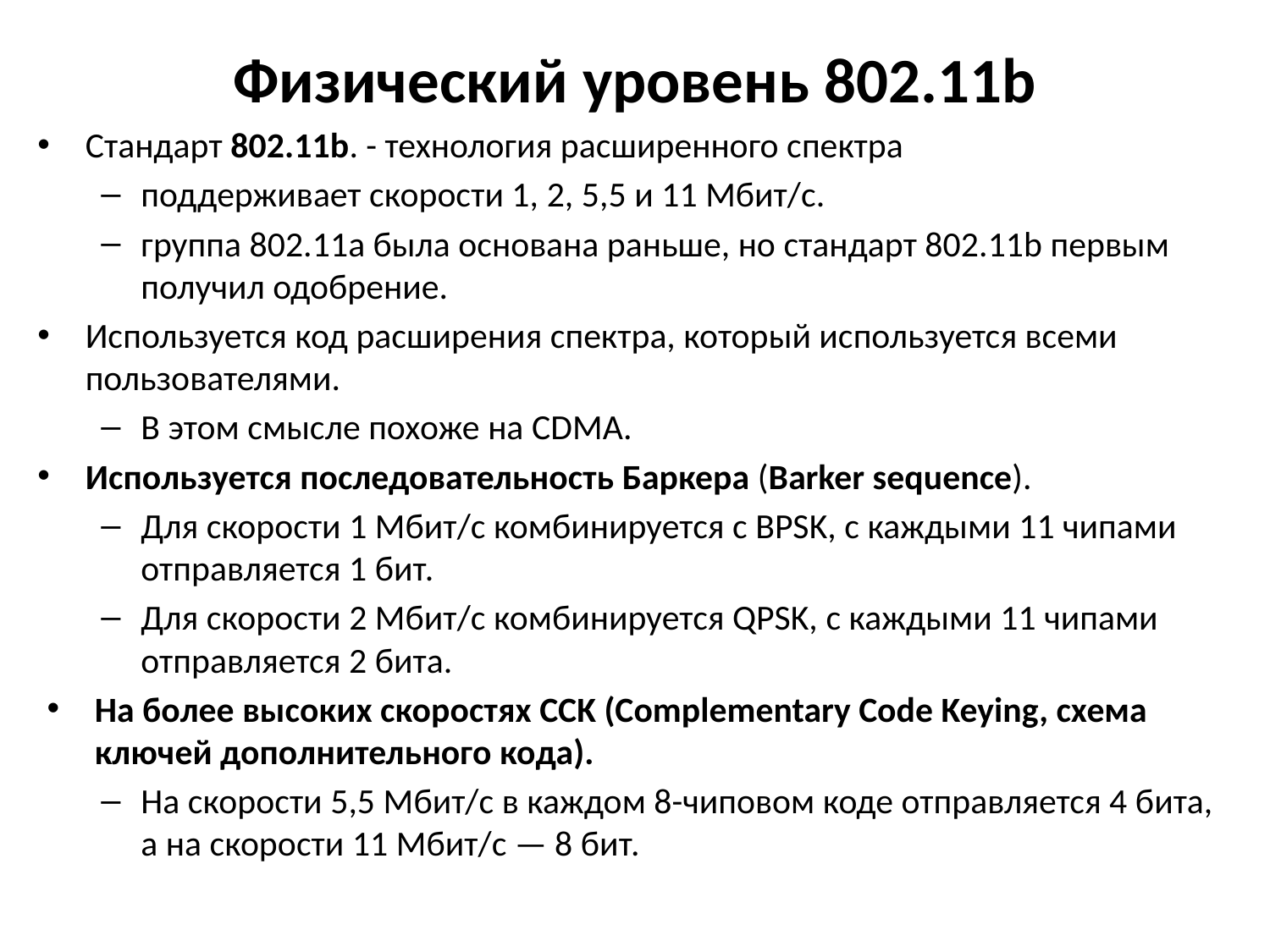

# Физический уровень 802.11b
Стандарт 802.11b. - технология расширенного спектра
поддерживает скорости 1, 2, 5,5 и 11 Мбит/с.
группа 802.11a была основана раньше, но стандарт 802.11b первым получил одобрение.
Используется код расширения спектра, который используется всеми пользователями.
В этом смысле похоже на CDMA.
Используется последовательность Баркера (Barker sequence).
Для скорости 1 Мбит/с комбинируется с BPSK, с каждыми 11 чипами отправляется 1 бит.
Для скорости 2 Мбит/с комбинируется QPSK, с каждыми 11 чипами отправляется 2 бита.
На более высоких скоростях CCK (Complementary Code Keying, схема ключей дополнительного кода).
На скорости 5,5 Мбит/с в каждом 8-чиповом коде отправляется 4 бита, а на скорости 11 Мбит/с — 8 бит.